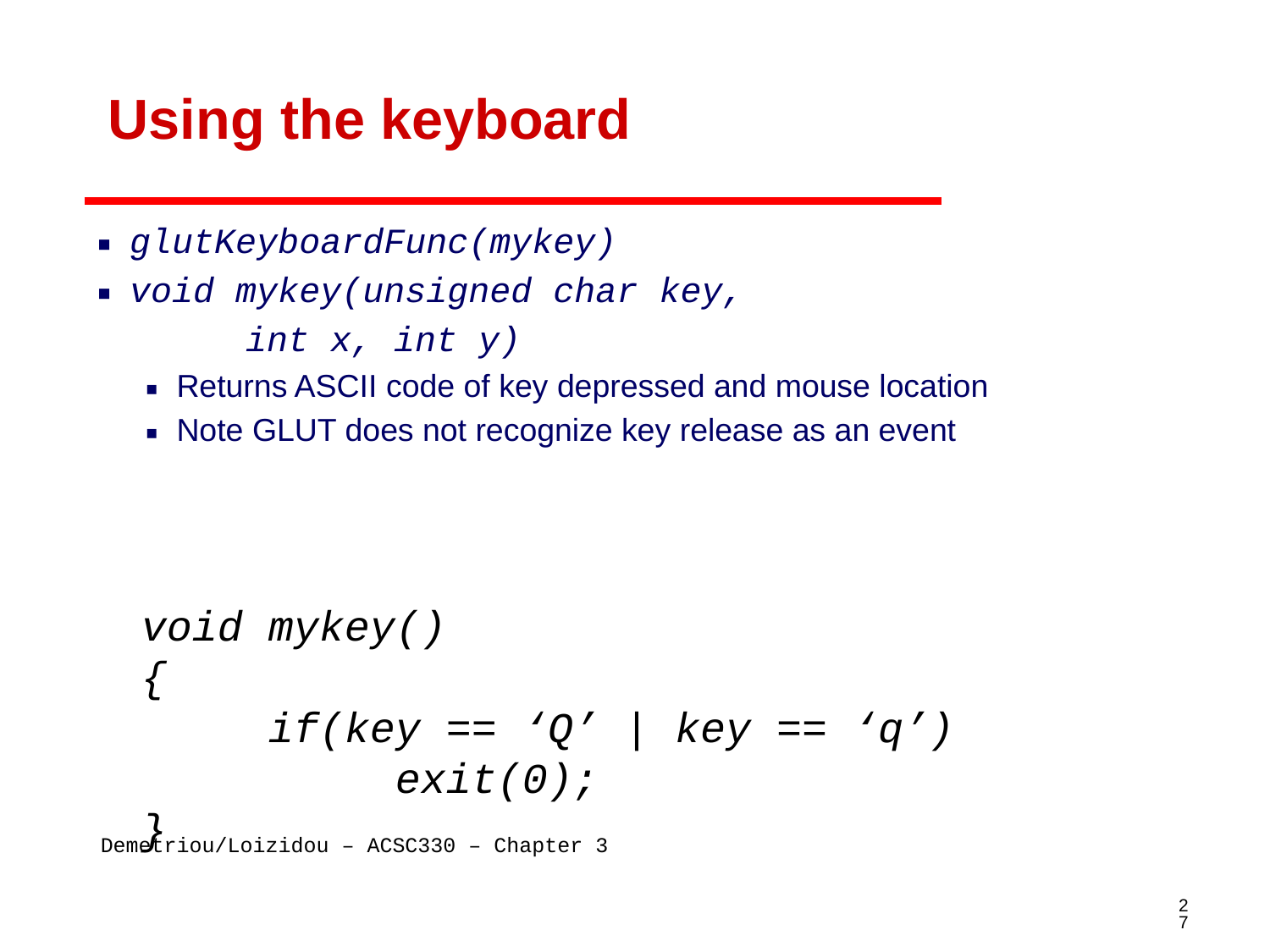

# Using the keyboard
glutKeyboardFunc(mykey)
void mykey(unsigned char key,
       int x, int y)
Returns ASCII code of key depressed and mouse location
Note GLUT does not recognize key release as an event
void mykey()
{
	if(key == ‘Q’ | key == ‘q’)
		exit(0);
}
27